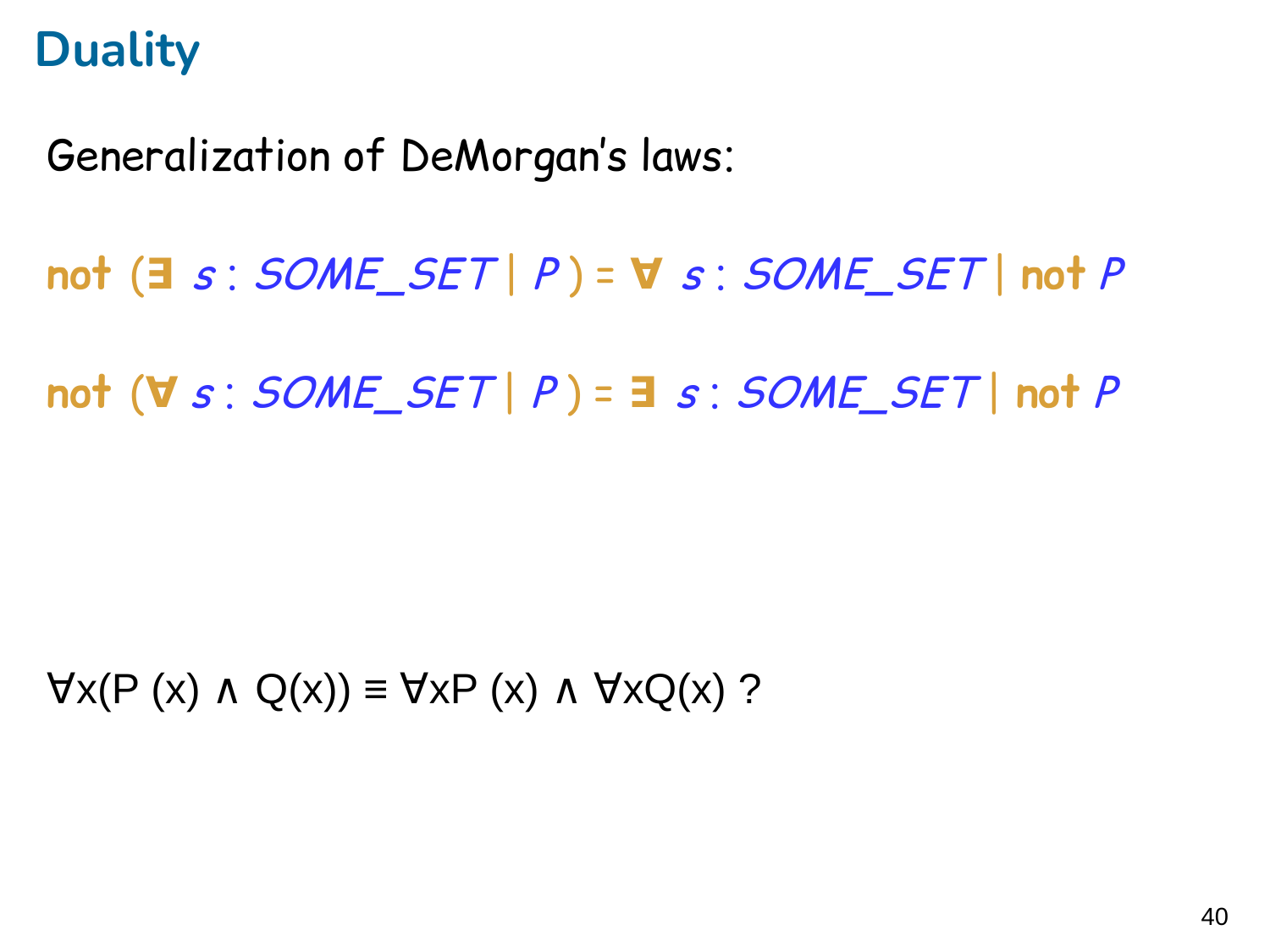

# Duality
Generalization of DeMorgan’s laws:

not (∃ s : SOME_SET | P ) = ∀ s : SOME_SET | not P

not (∀ s : SOME_SET | P ) = ∃ s : SOME_SET | not P

∀x(P (x) ∧ Q(x)) ≡ ∀xP (x) ∧ ∀xQ(x) ?

40